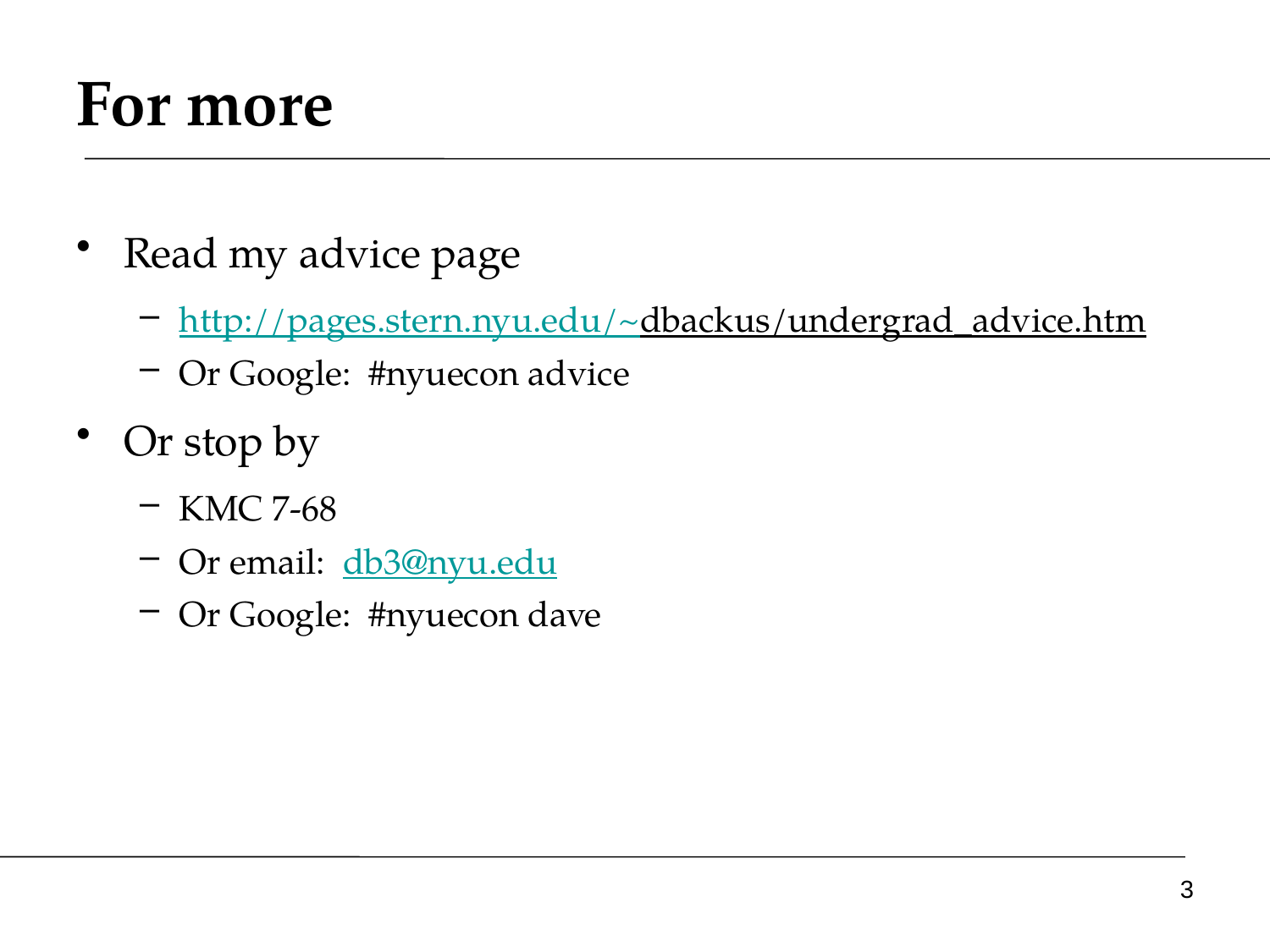

# For more
Read my advice page
http://pages.stern.nyu.edu/~dbackus/undergrad_advice.htm
Or Google:  #nyuecon advice
Or stop by
KMC 7-68
Or email:  db3@nyu.edu
Or Google:  #nyuecon dave
3